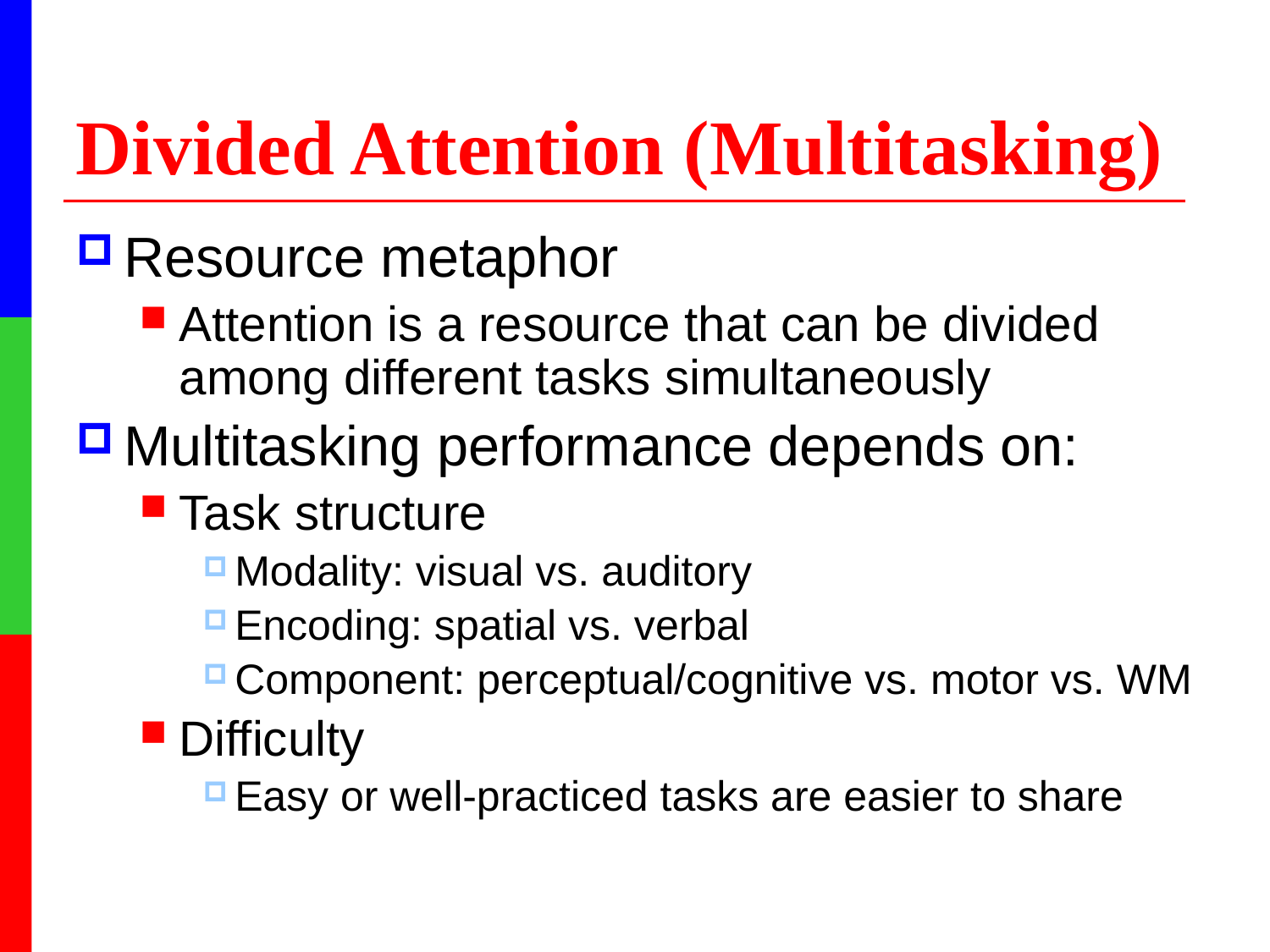

# Divided Attention (Multitasking)
Resource metaphor
Attention is a resource that can be divided among different tasks simultaneously
Multitasking performance depends on:
Task structure
Modality: visual vs. auditory
Encoding: spatial vs. verbal
Component: perceptual/cognitive vs. motor vs. WM
Difficulty
Easy or well-practiced tasks are easier to share